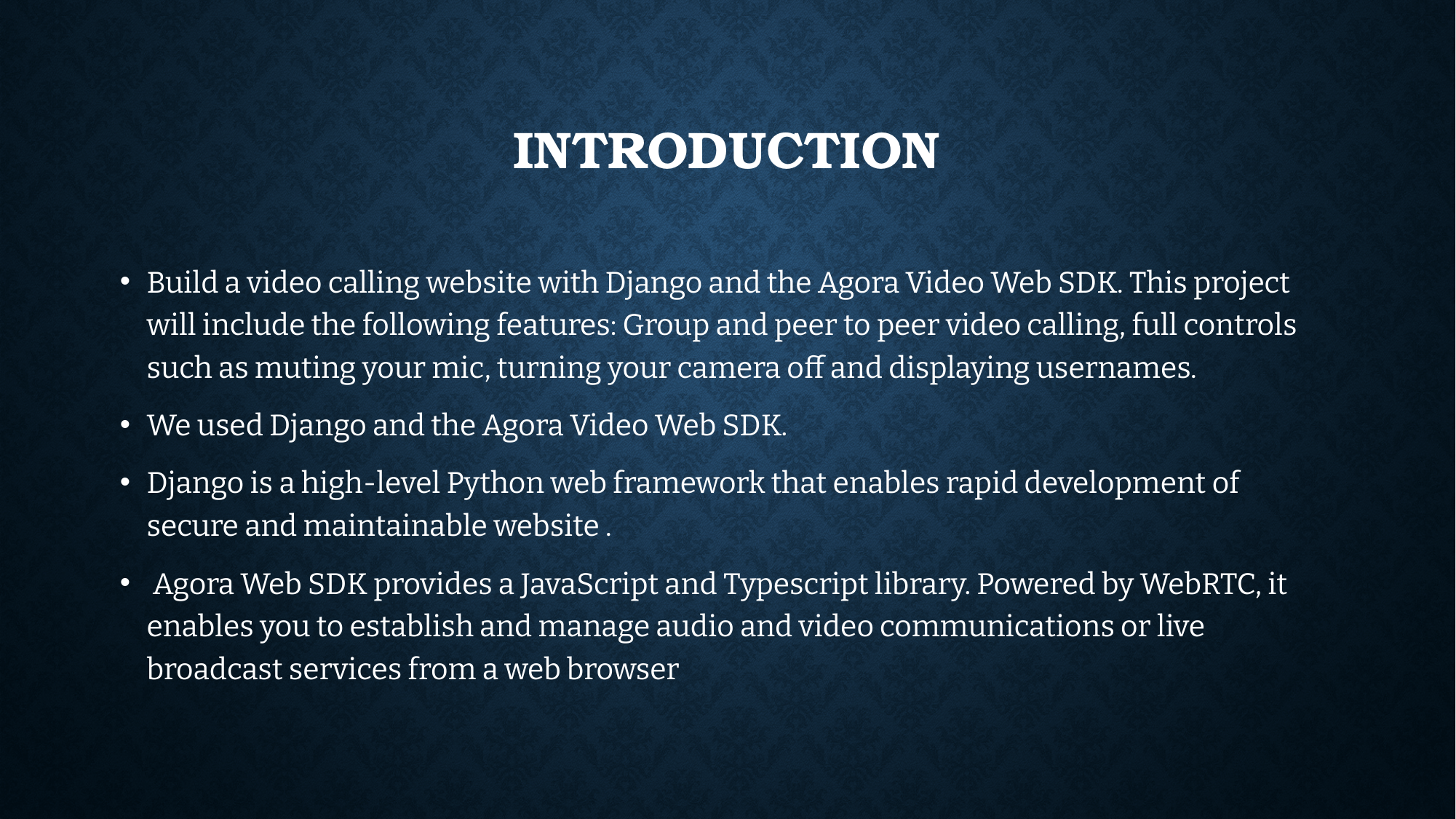

# introduction
Build a video calling website with Django and the Agora Video Web SDK. This project will include the following features: Group and peer to peer video calling, full controls such as muting your mic, turning your camera off and displaying usernames.
We used Django and the Agora Video Web SDK.
Django is a high-level Python web framework that enables rapid development of secure and maintainable website .
 Agora Web SDK provides a JavaScript and Typescript library. Powered by WebRTC, it enables you to establish and manage audio and video communications or live broadcast services from a web browser